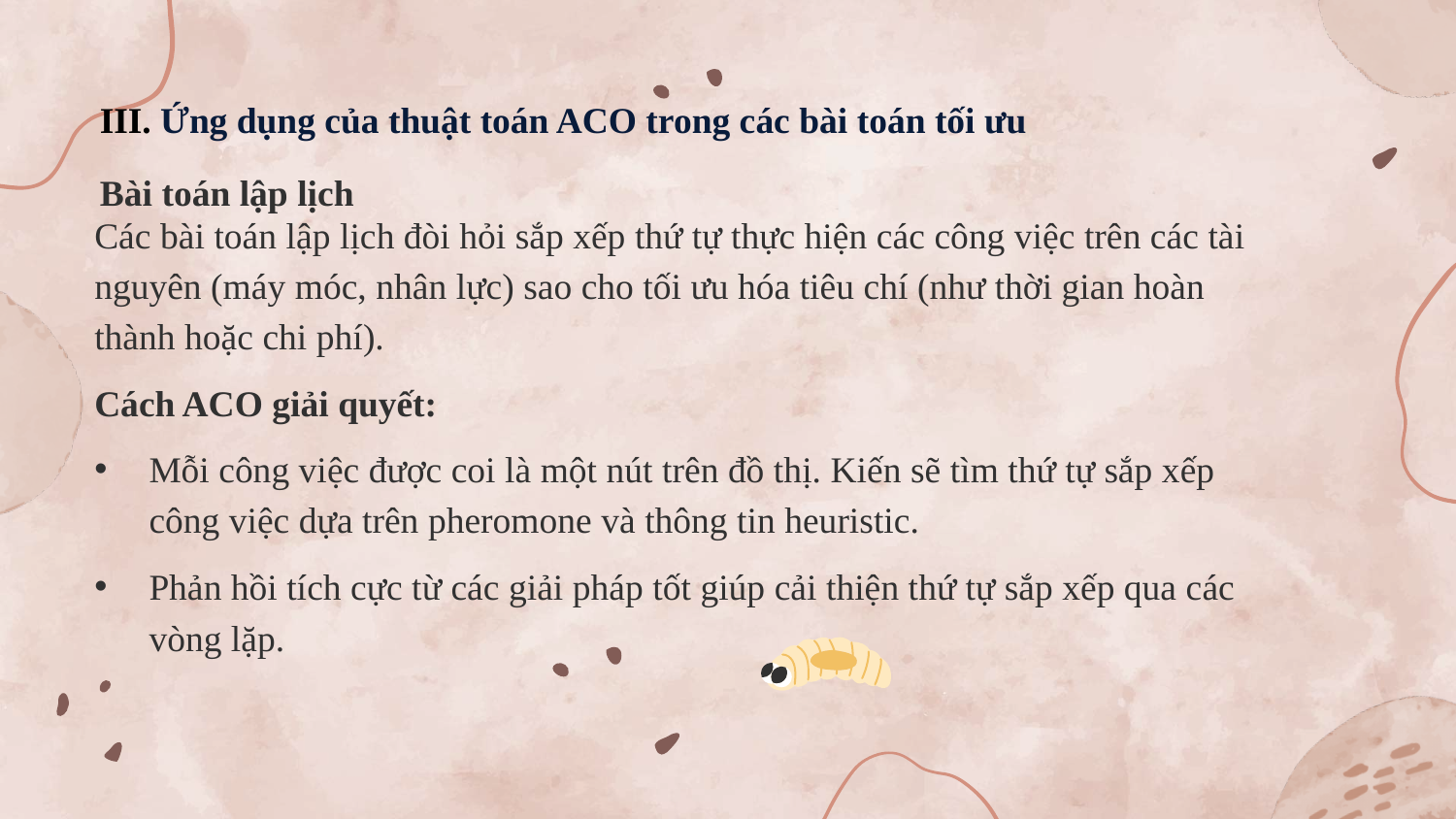

# III. Ứng dụng của thuật toán ACO trong các bài toán tối ưu
Bài toán lập lịch
Các bài toán lập lịch đòi hỏi sắp xếp thứ tự thực hiện các công việc trên các tài nguyên (máy móc, nhân lực) sao cho tối ưu hóa tiêu chí (như thời gian hoàn thành hoặc chi phí).
Cách ACO giải quyết:
Mỗi công việc được coi là một nút trên đồ thị. Kiến sẽ tìm thứ tự sắp xếp công việc dựa trên pheromone và thông tin heuristic.
Phản hồi tích cực từ các giải pháp tốt giúp cải thiện thứ tự sắp xếp qua các vòng lặp.